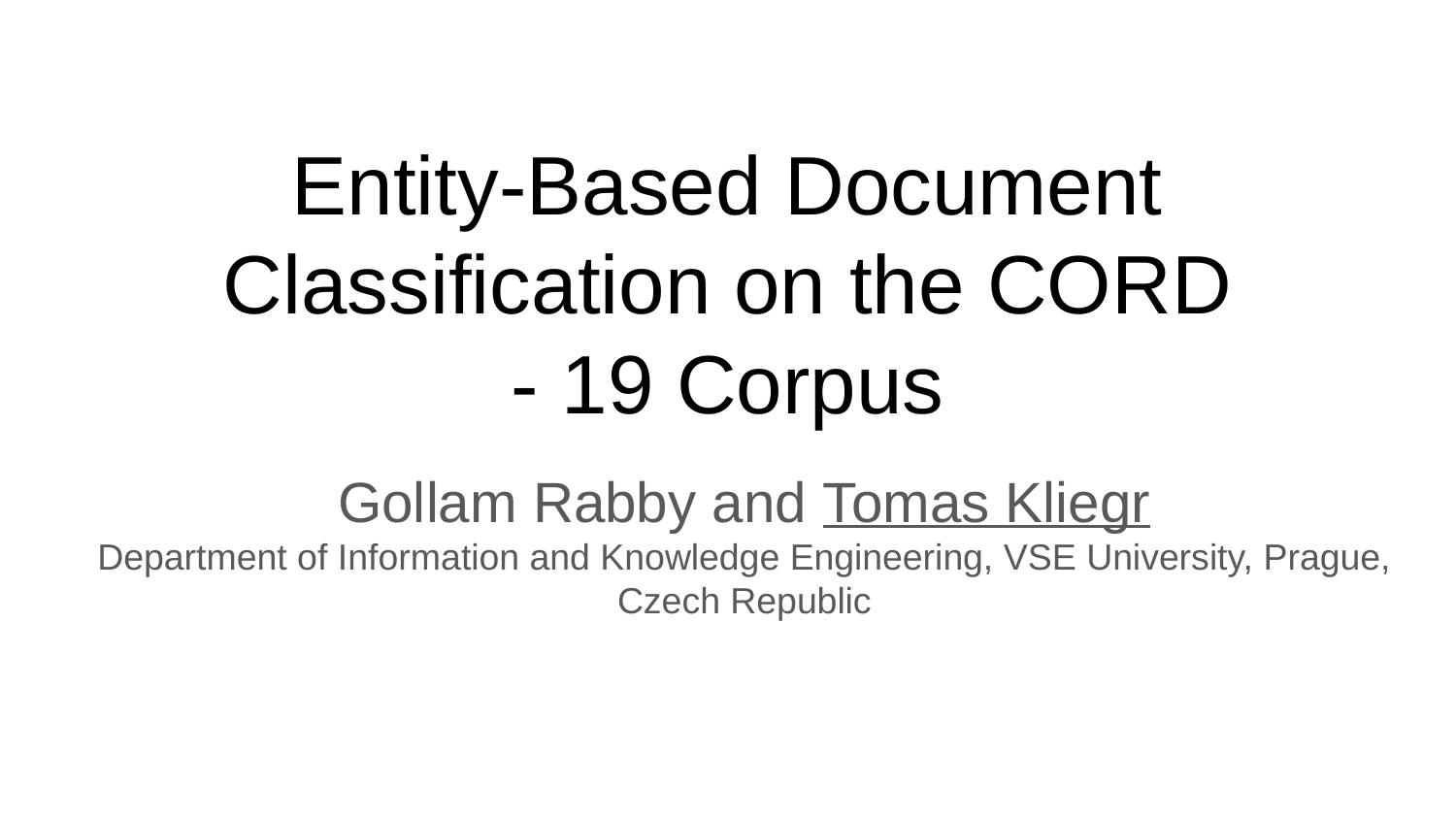

Entity-Based Document Classification on the CORD
- 19 Corpus
Gollam Rabby and Tomas Kliegr
Department of Information and Knowledge Engineering, VSE University, Prague, Czech Republic